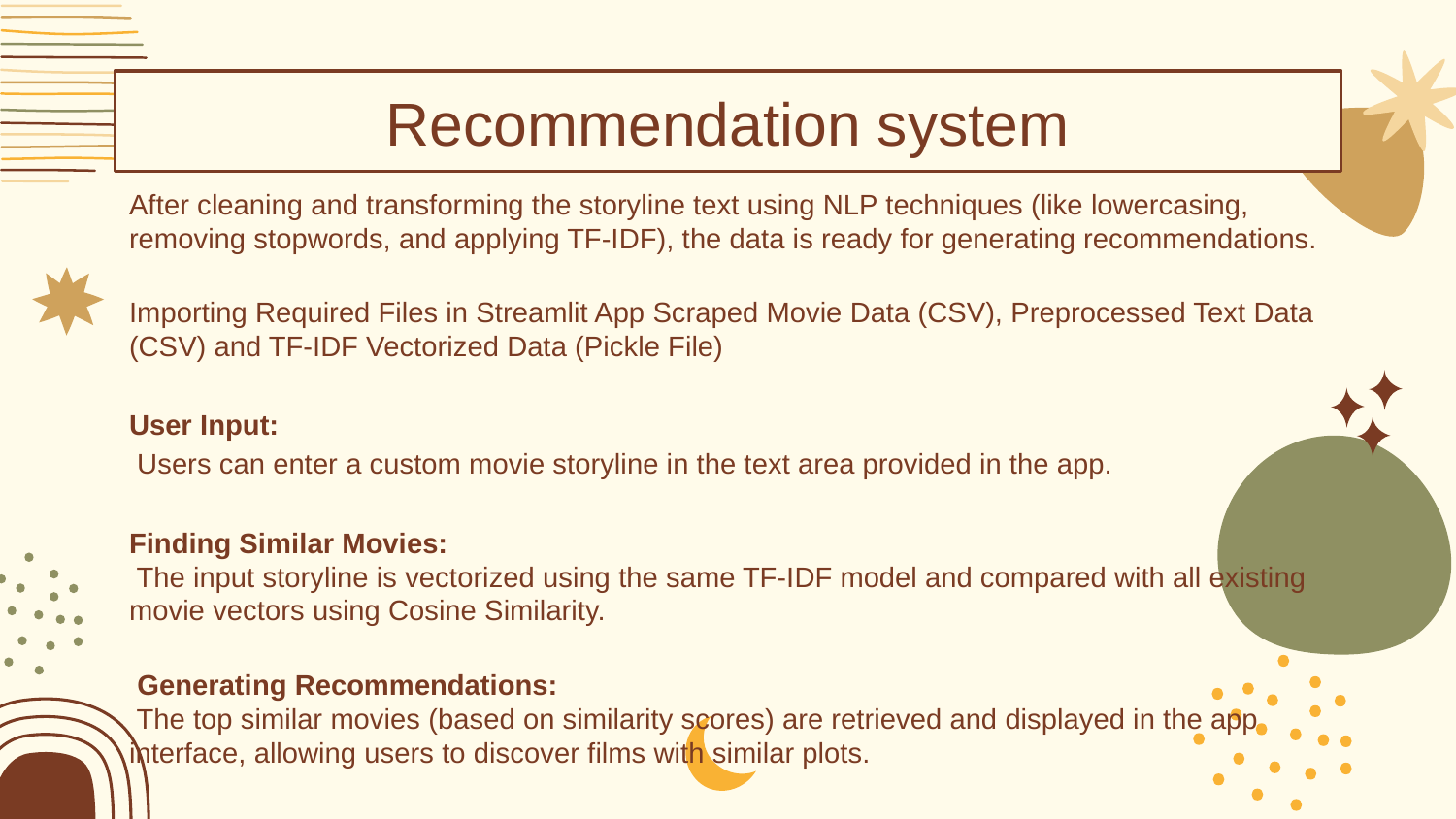

# Recommendation system
After cleaning and transforming the storyline text using NLP techniques (like lowercasing, removing stopwords, and applying TF-IDF), the data is ready for generating recommendations.
Importing Required Files in Streamlit App Scraped Movie Data (CSV), Preprocessed Text Data (CSV) and TF-IDF Vectorized Data (Pickle File)

User Input:
 Users can enter a custom movie storyline in the text area provided in the app.
Finding Similar Movies:
 The input storyline is vectorized using the same TF-IDF model and compared with all existing movie vectors using Cosine Similarity.
 Generating Recommendations:
 The top similar movies (based on similarity scores) are retrieved and displayed in the app interface, allowing users to discover films with similar plots.